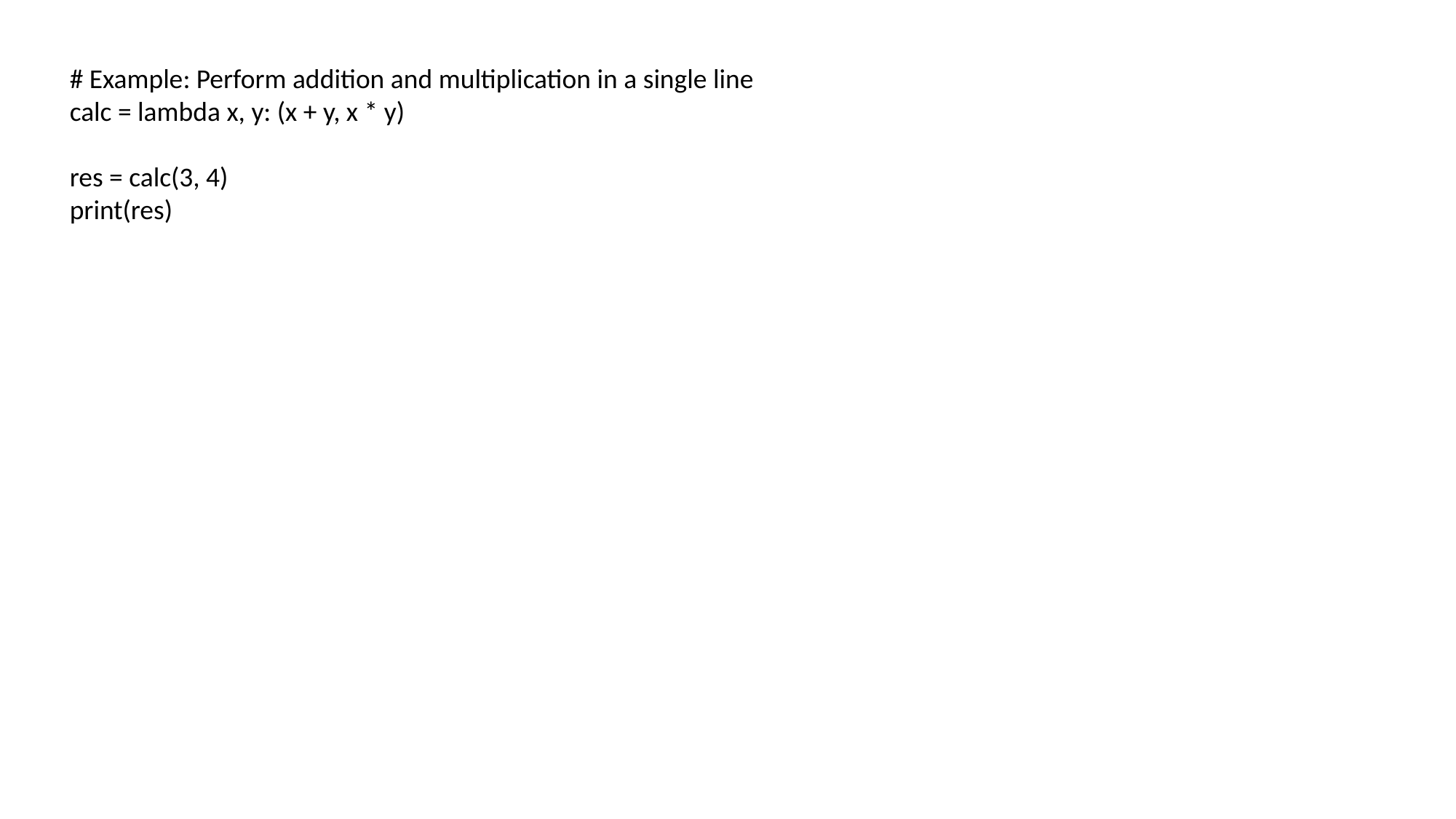

# Example: Perform addition and multiplication in a single line
calc = lambda x, y: (x + y, x * y)

res = calc(3, 4)
print(res)